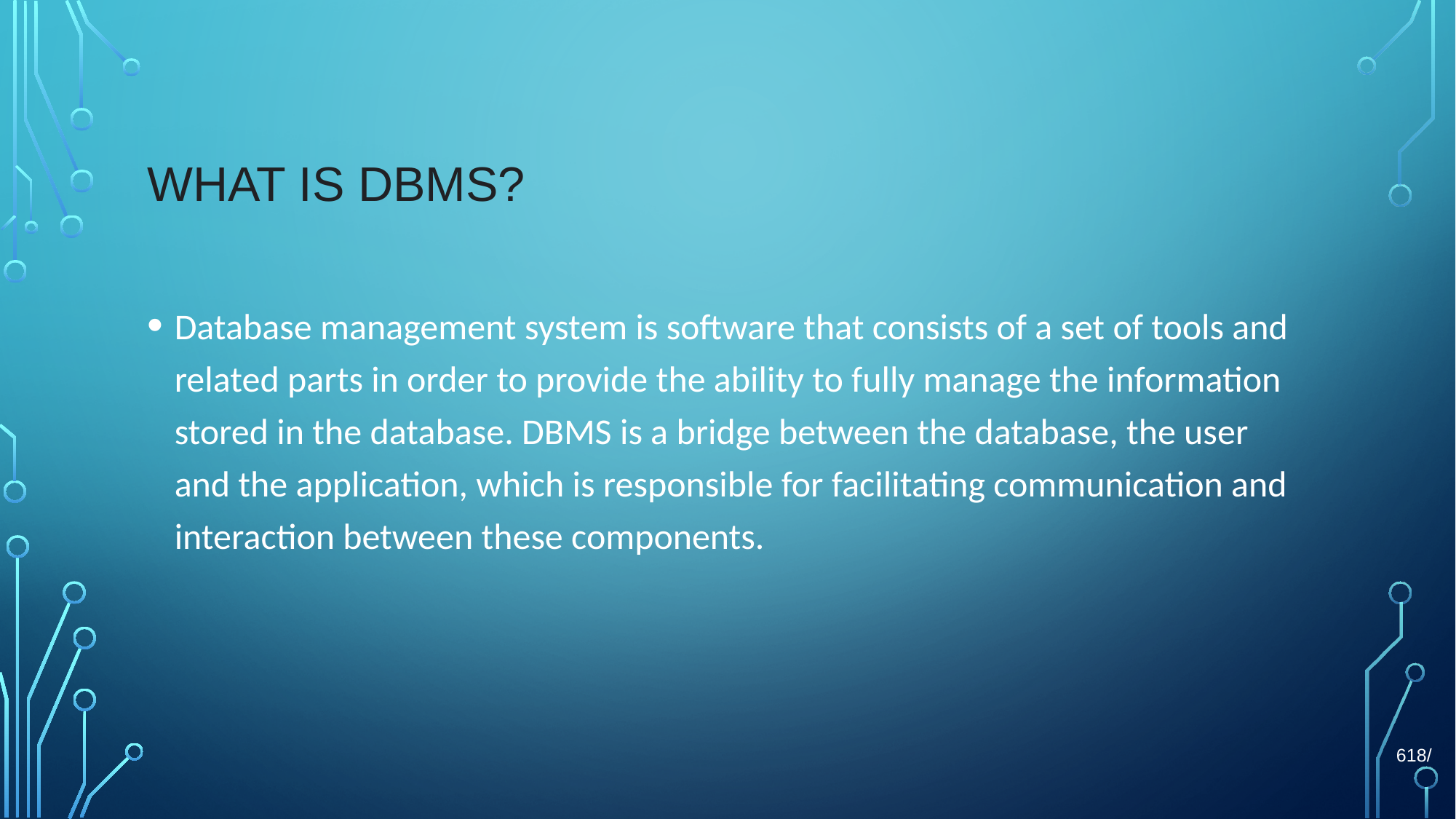

# What is DBMS?
Database management system is software that consists of a set of tools and related parts in order to provide the ability to fully manage the information stored in the database. DBMS is a bridge between the database, the user and the application, which is responsible for facilitating communication and interaction between these components.

618/